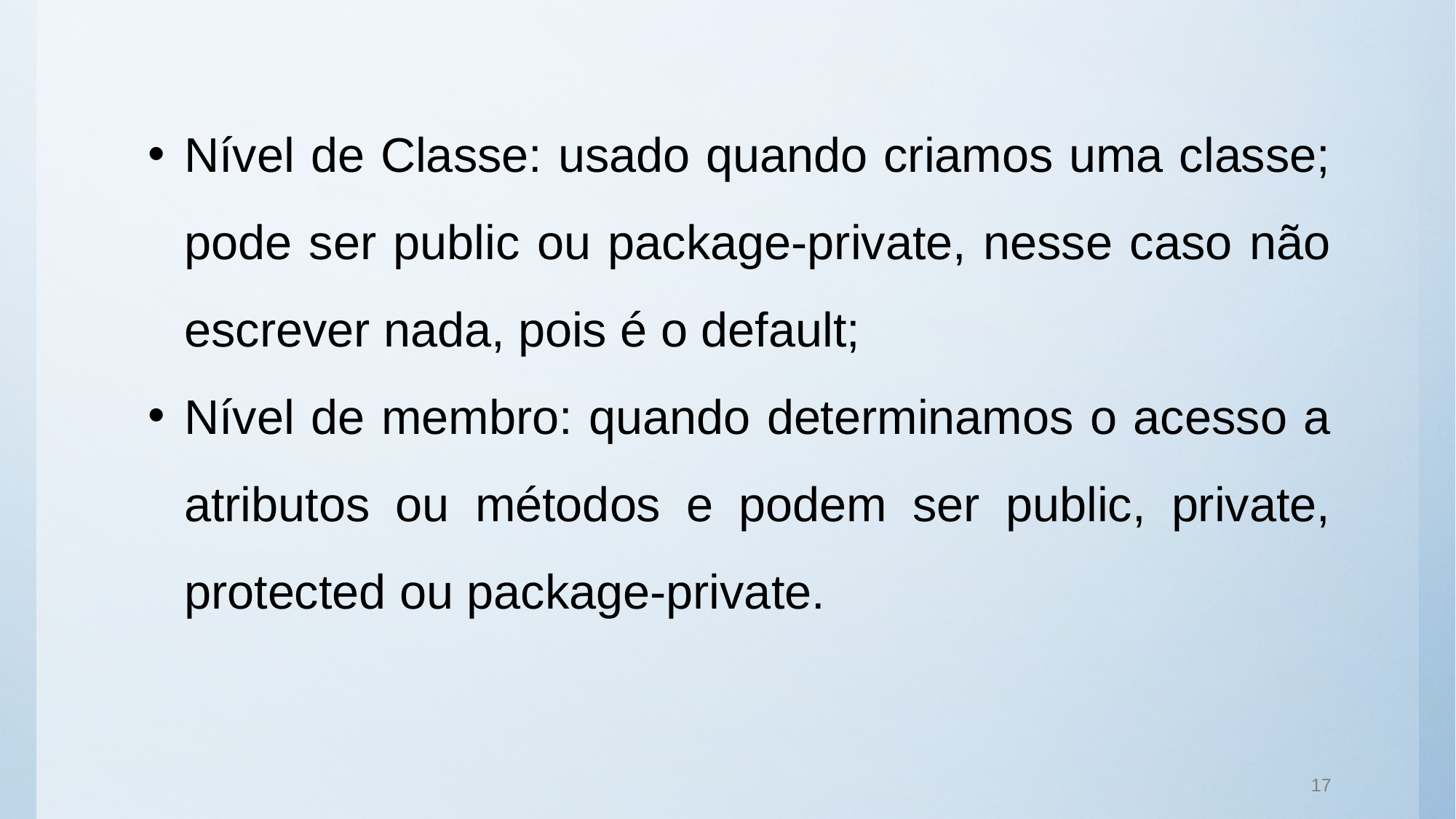

Nível de Classe: usado quando criamos uma classe; pode ser public ou package-private, nesse caso não escrever nada, pois é o default;
Nível de membro: quando determinamos o acesso a atributos ou métodos e podem ser public, private, protected ou package-private.
17